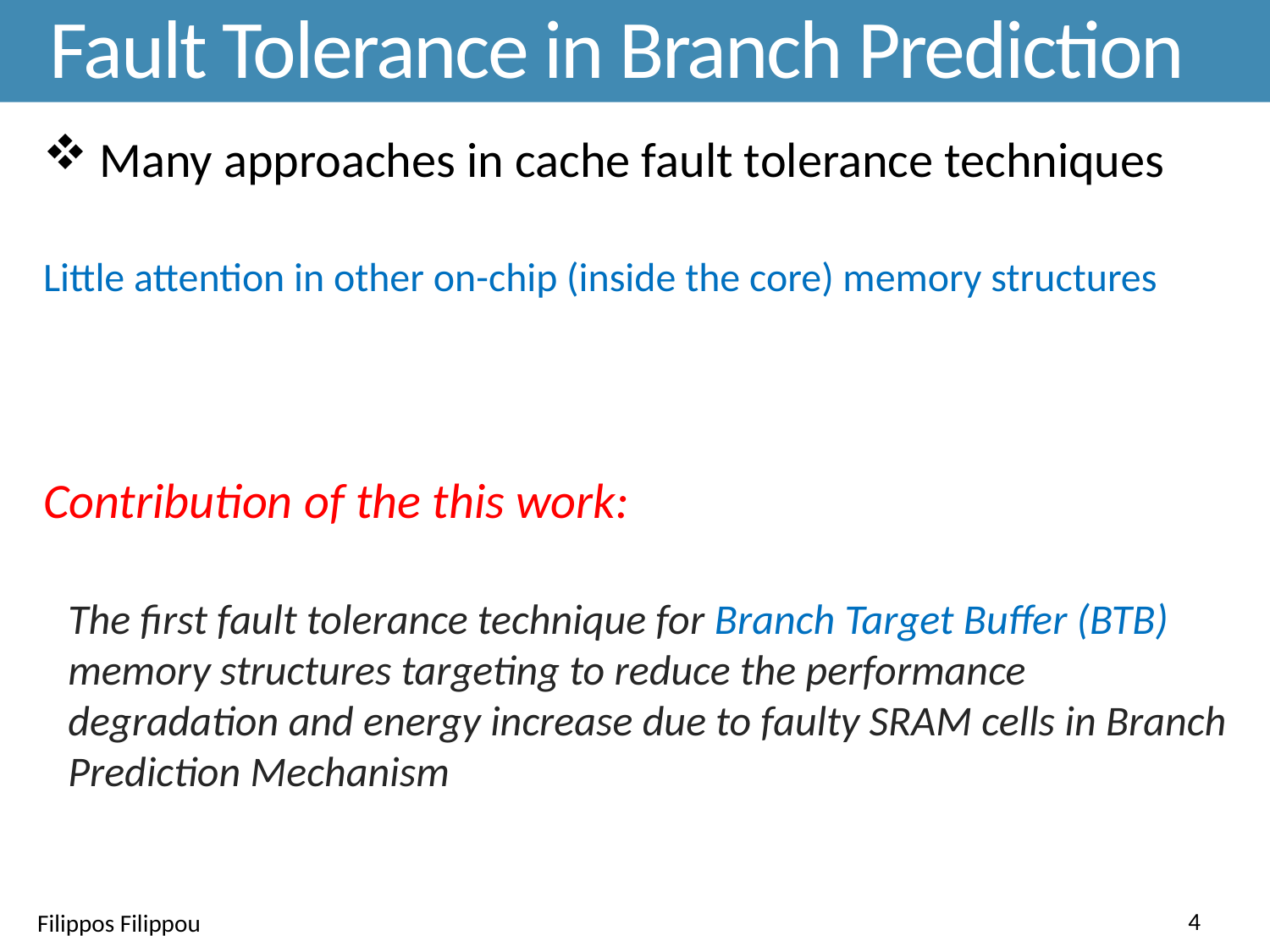

# Fault Tolerance in Branch Prediction
 Many approaches in cache fault tolerance techniques

Little attention in other on-chip (inside the core) memory structures

Contribution of the this work:

The first fault tolerance technique for Branch Target Buffer (BTB) memory structures targeting to reduce the performance degradation and energy increase due to faulty SRAM cells in Branch Prediction Mechanism

4
Filippos Filippou